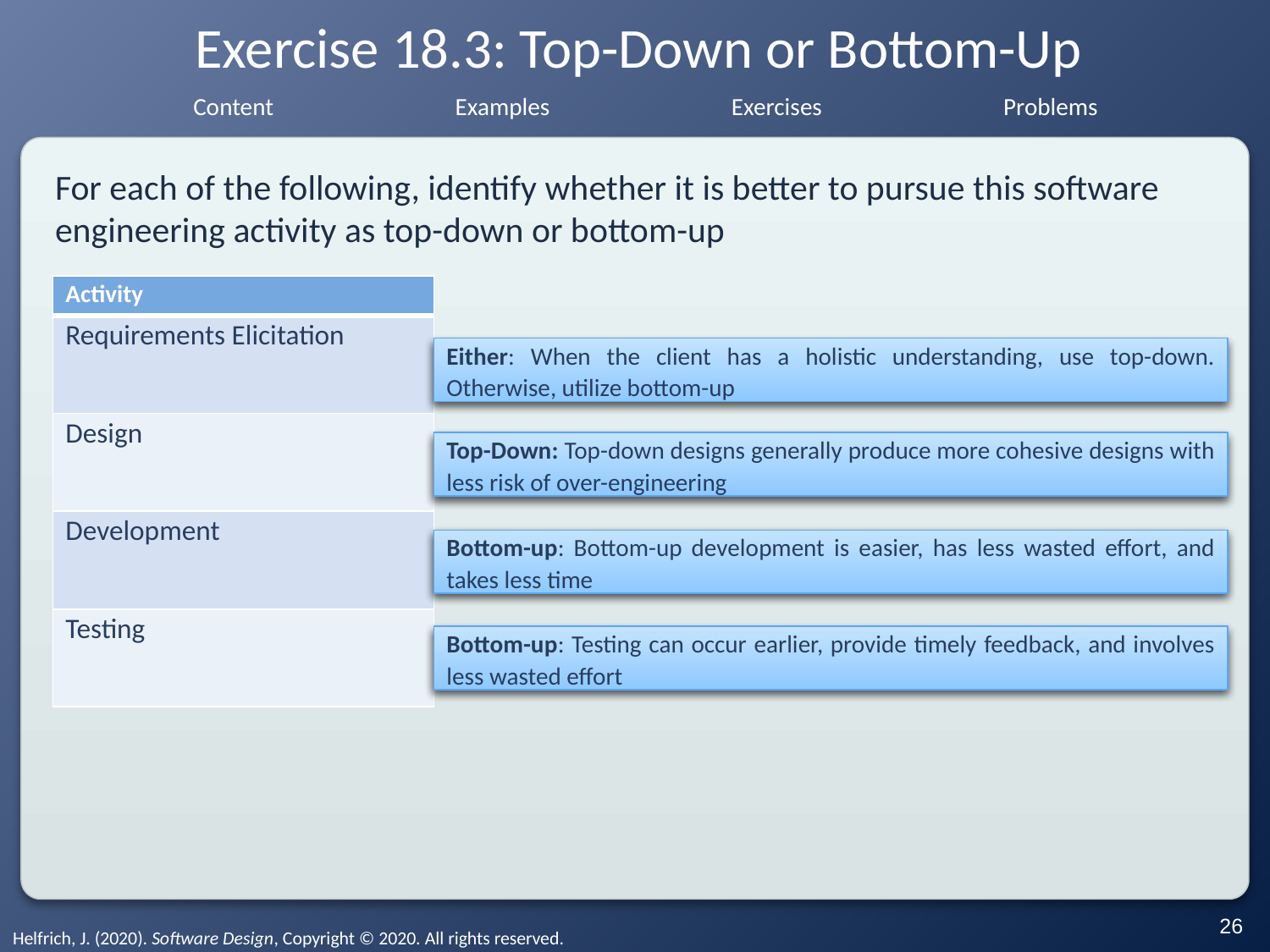

# Exercise 18.3: Top-Down or Bottom-Up
For each of the following, identify whether it is better to pursue this software engineering activity as top-down or bottom-up
| Activity |
| --- |
| Requirements Elicitation |
| Design |
| Development |
| Testing |

Either: When the client has a holistic understanding, use top-down. Otherwise, utilize bottom-up

Top-Down: Top-down designs generally produce more cohesive designs with less risk of over-engineering

Bottom-up: Bottom-up development is easier, has less wasted effort, and takes less time

Bottom-up: Testing can occur earlier, provide timely feedback, and involves less wasted effort

26